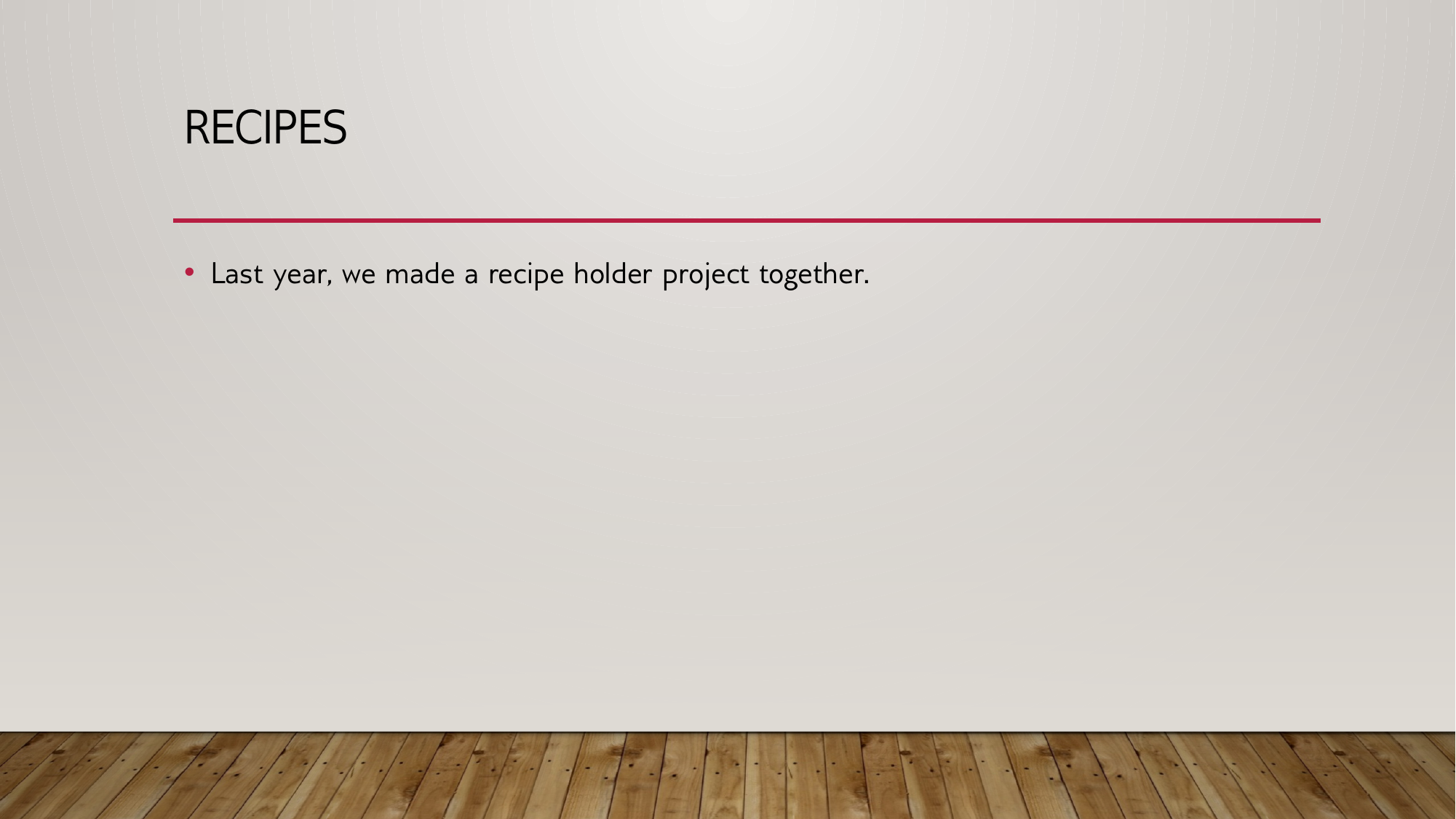

# Recipes
Last year, we made a recipe holder project together.